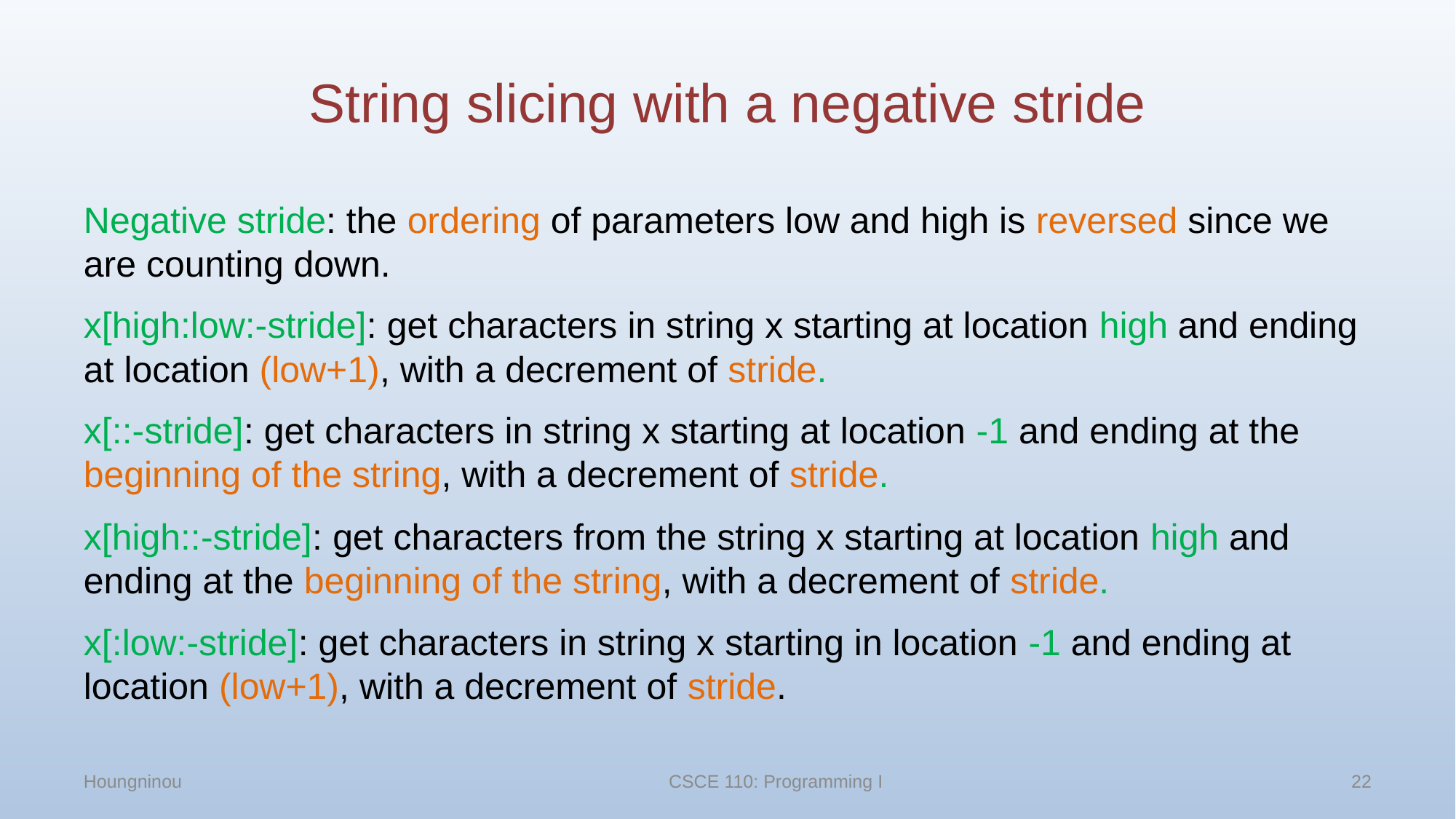

# String slicing with a negative stride
Negative stride: the ordering of parameters low and high is reversed since we are counting down.
x[high:low:-stride]: get characters in string x starting at location high and ending at location (low+1), with a decrement of stride.
x[::-stride]: get characters in string x starting at location -1 and ending at the beginning of the string, with a decrement of stride.
x[high::-stride]: get characters from the string x starting at location high and ending at the beginning of the string, with a decrement of stride.
x[:low:-stride]: get characters in string x starting in location -1 and ending at location (low+1), with a decrement of stride.

Houngninou
CSCE 110: Programming I
22